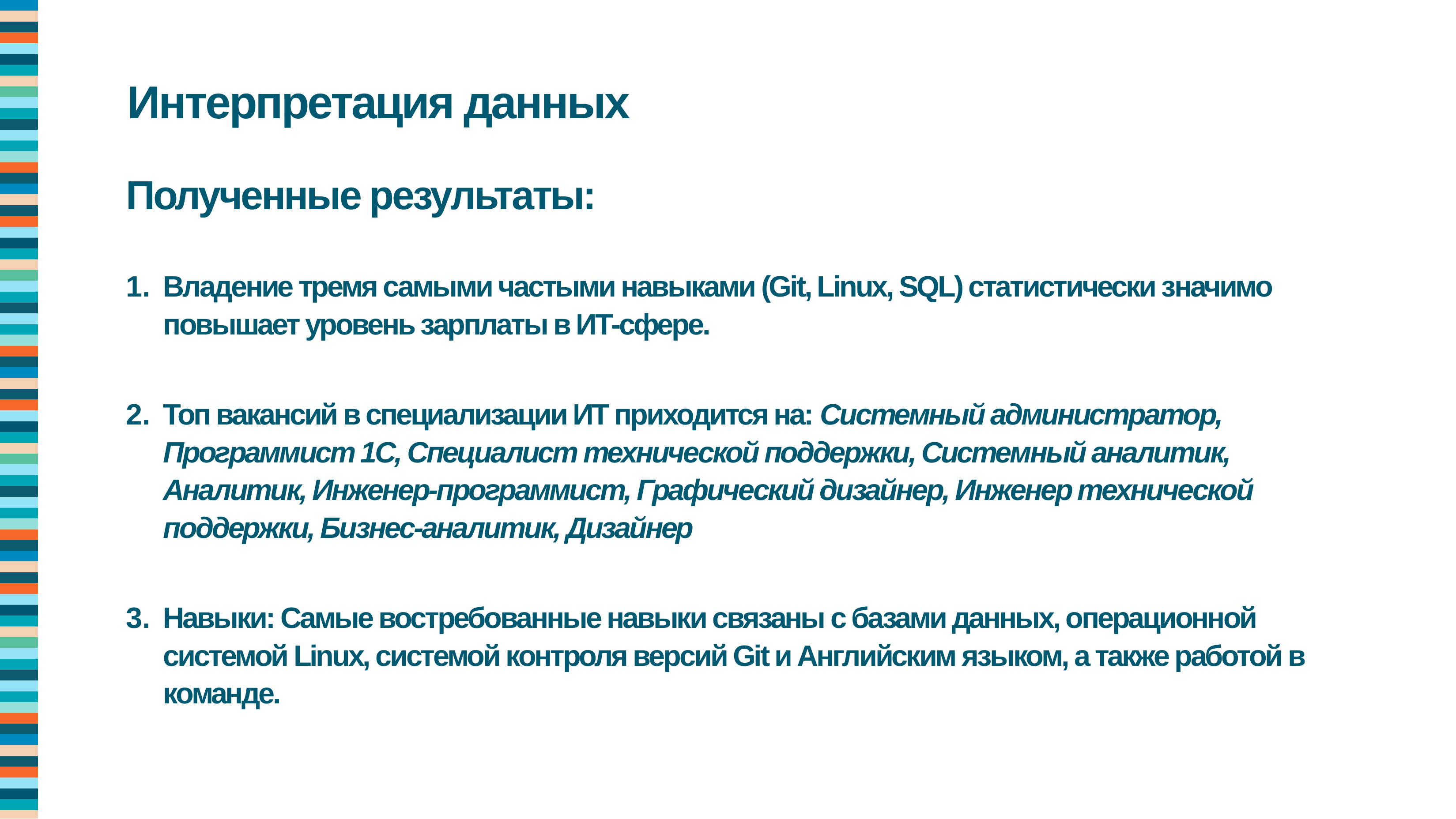

Интерпретация данных
Полученные результаты:

Владение тремя самыми частыми навыками (Git, Linux, SQL) статистически значимо повышает уровень зарплаты в ИТ-сфере.

Топ вакансий в специализации ИТ приходится на: Системный администратор, Программист 1C, Специалист технической поддержки, Системный аналитик, Аналитик, Инженер-программист, Графический дизайнер, Инженер технической поддержки, Бизнес-аналитик, Дизайнер

Навыки: Самые востребованные навыки связаны с базами данных, операционной системой Linux, системой контроля версий Git и Английским языком, а также работой в команде.